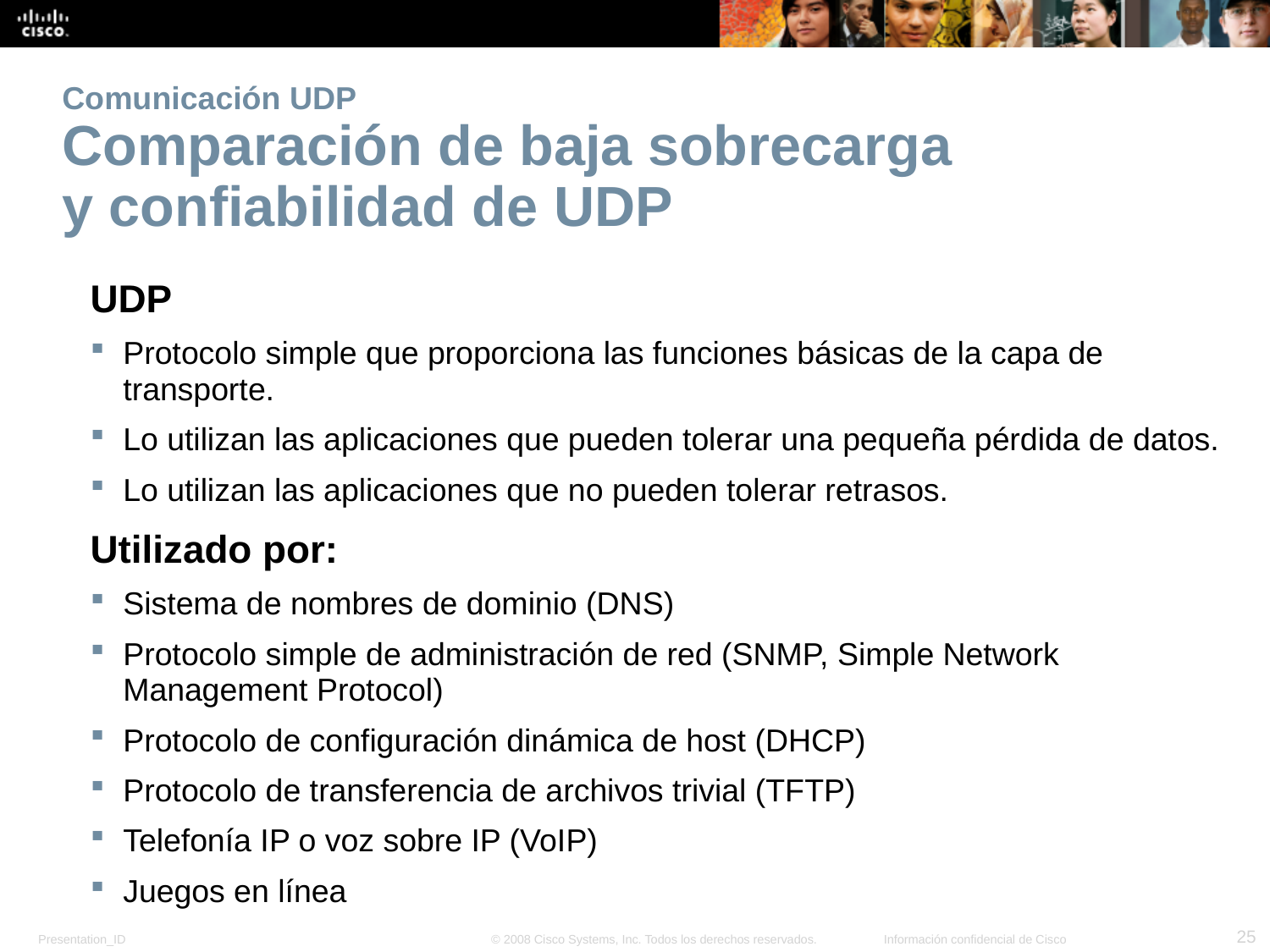

# Comunicación UDP Comparación de baja sobrecarga y confiabilidad de UDP
UDP
Protocolo simple que proporciona las funciones básicas de la capa de transporte.
Lo utilizan las aplicaciones que pueden tolerar una pequeña pérdida de datos.
Lo utilizan las aplicaciones que no pueden tolerar retrasos.
Utilizado por:
Sistema de nombres de dominio (DNS)
Protocolo simple de administración de red (SNMP, Simple Network Management Protocol)
Protocolo de configuración dinámica de host (DHCP)
Protocolo de transferencia de archivos trivial (TFTP)
Telefonía IP o voz sobre IP (VoIP)
Juegos en línea